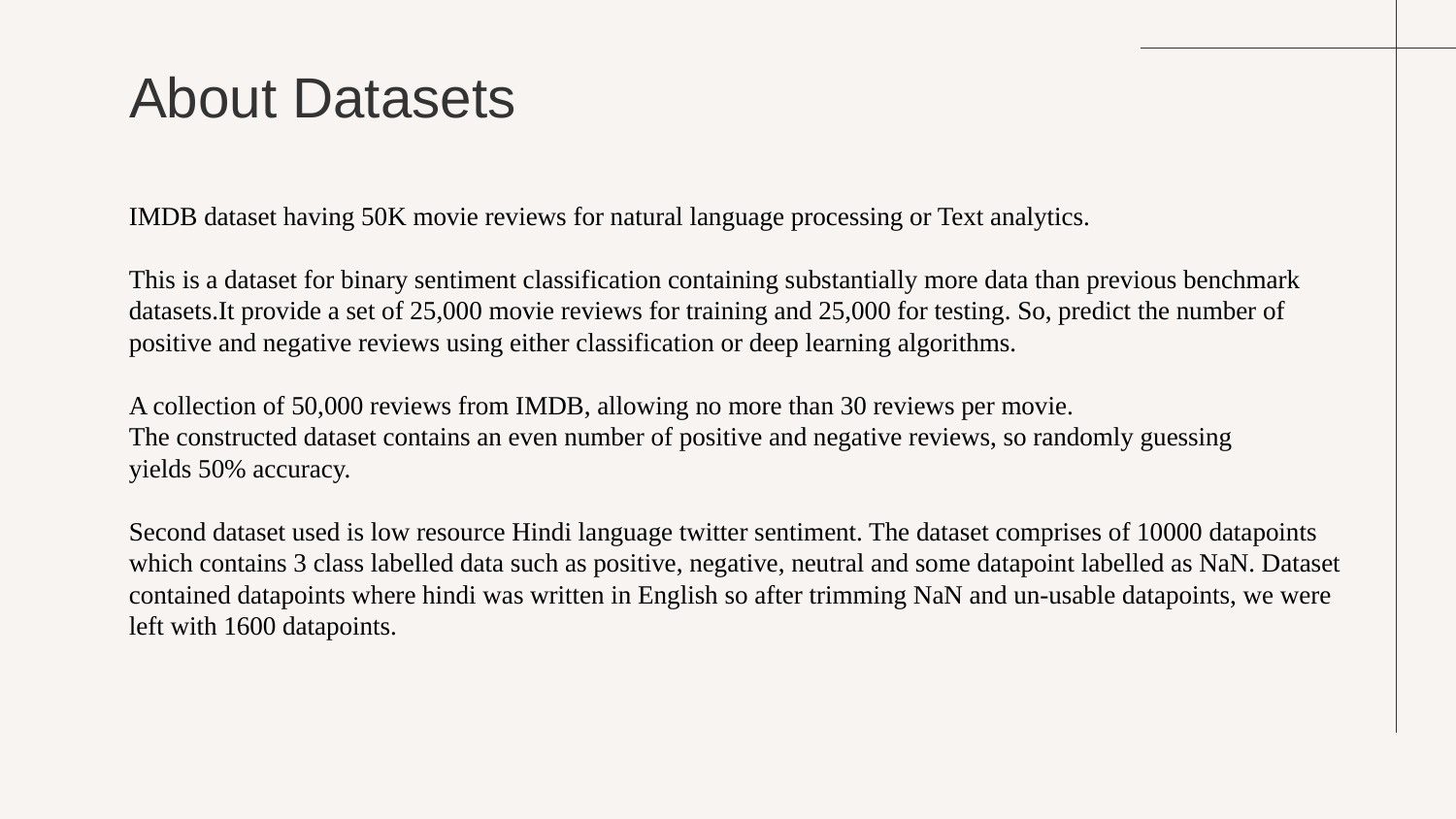

# About Datasets
IMDB dataset having 50K movie reviews for natural language processing or Text analytics.

This is a dataset for binary sentiment classification containing substantially more data than previous benchmark datasets.It provide a set of 25,000 movie reviews for training and 25,000 for testing. So, predict the number of positive and negative reviews using either classification or deep learning algorithms.

A collection of 50,000 reviews from IMDB, allowing no more than 30 reviews per movie.
The constructed dataset contains an even number of positive and negative reviews, so randomly guessing
yields 50% accuracy.

Second dataset used is low resource Hindi language twitter sentiment. The dataset comprises of 10000 datapoints which contains 3 class labelled data such as positive, negative, neutral and some datapoint labelled as NaN. Dataset contained datapoints where hindi was written in English so after trimming NaN and un-usable datapoints, we were left with 1600 datapoints.